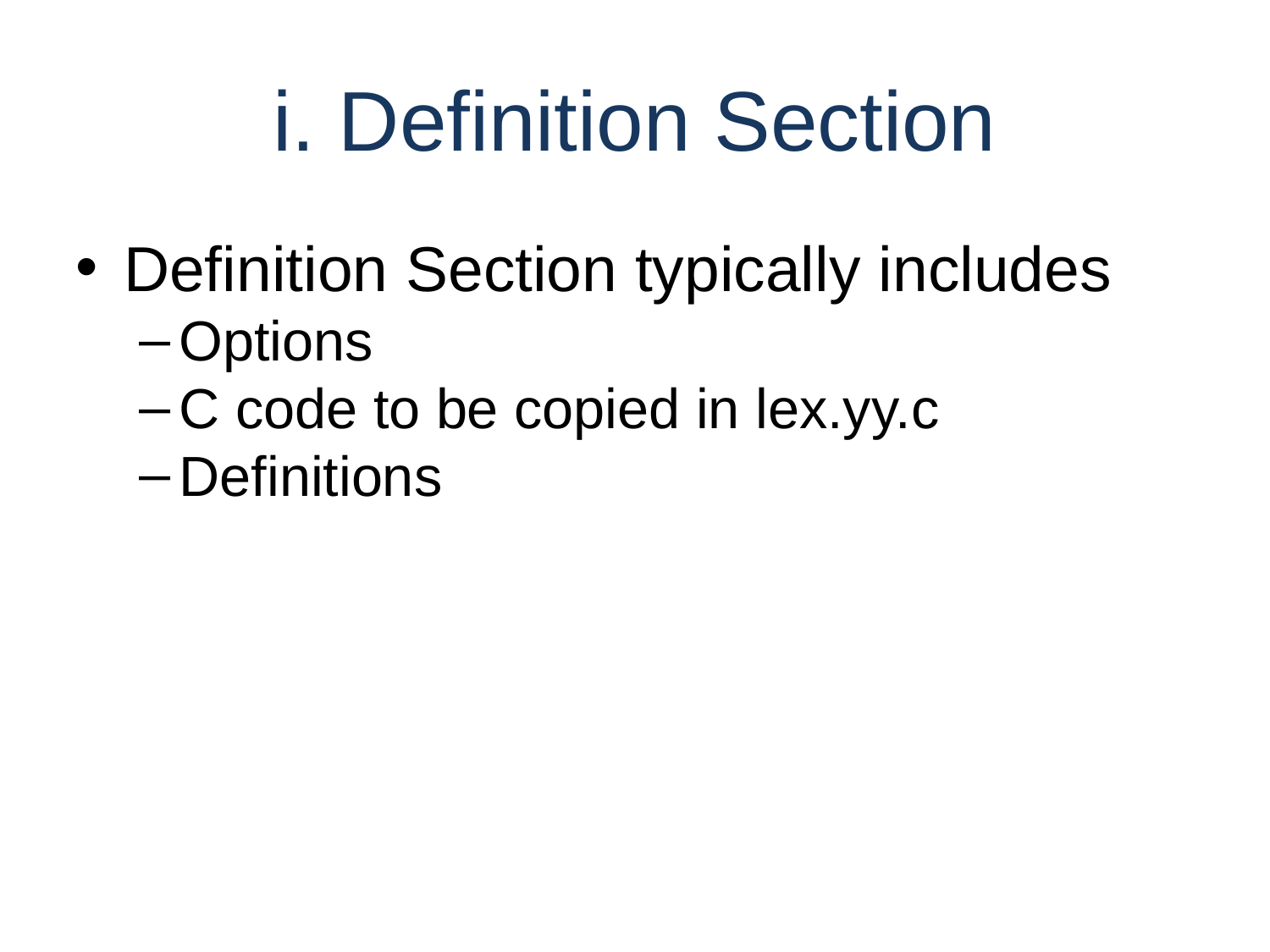

i. Definition Section
Definition Section typically includes
Options
C code to be copied in lex.yy.c
Definitions